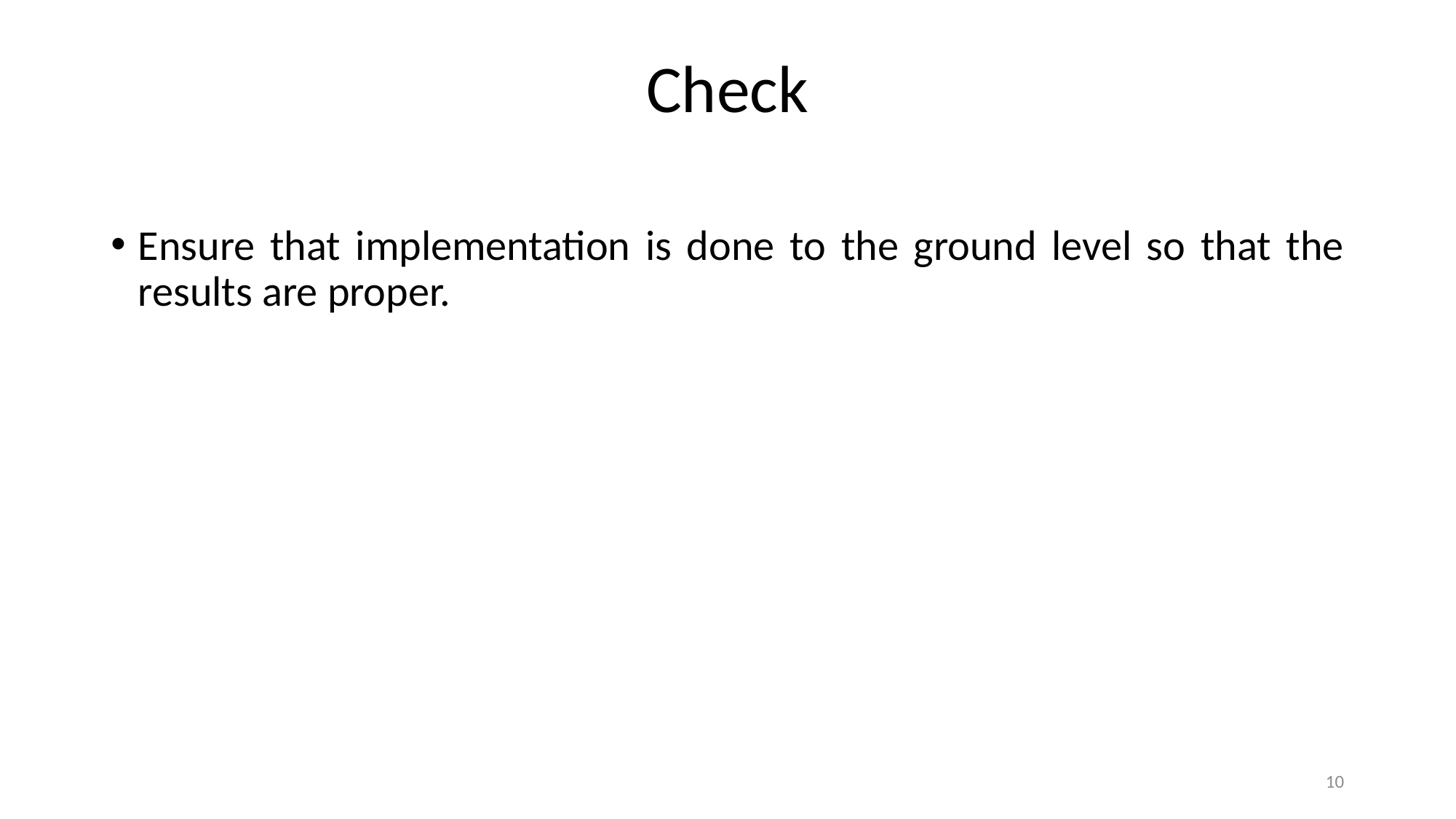

# Check
Ensure that implementation is done to the ground level so that the results are proper.
10